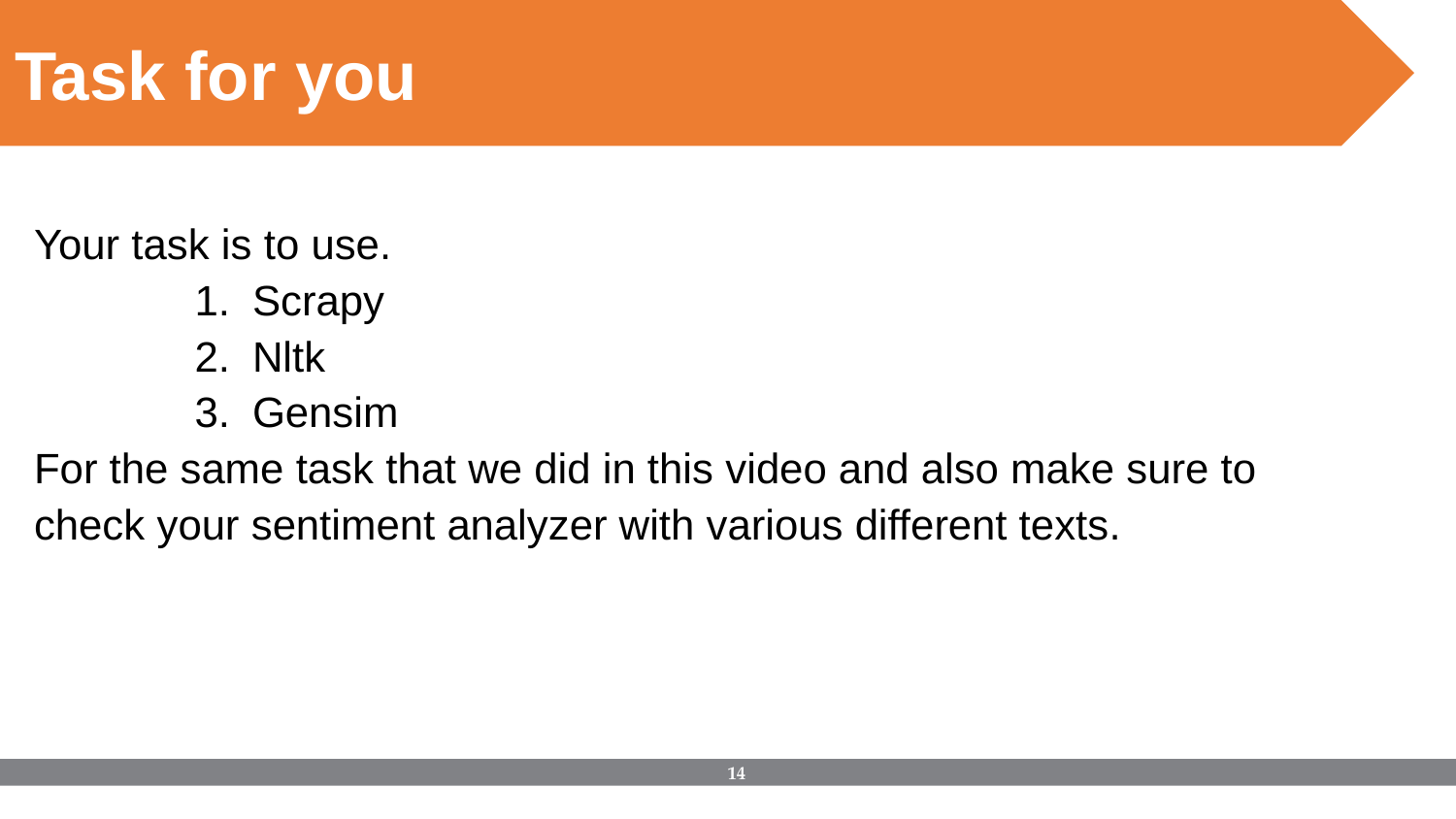

Task for you
Your task is to use.
Scrapy
Nltk
Gensim
For the same task that we did in this video and also make sure to check your sentiment analyzer with various different texts.
14